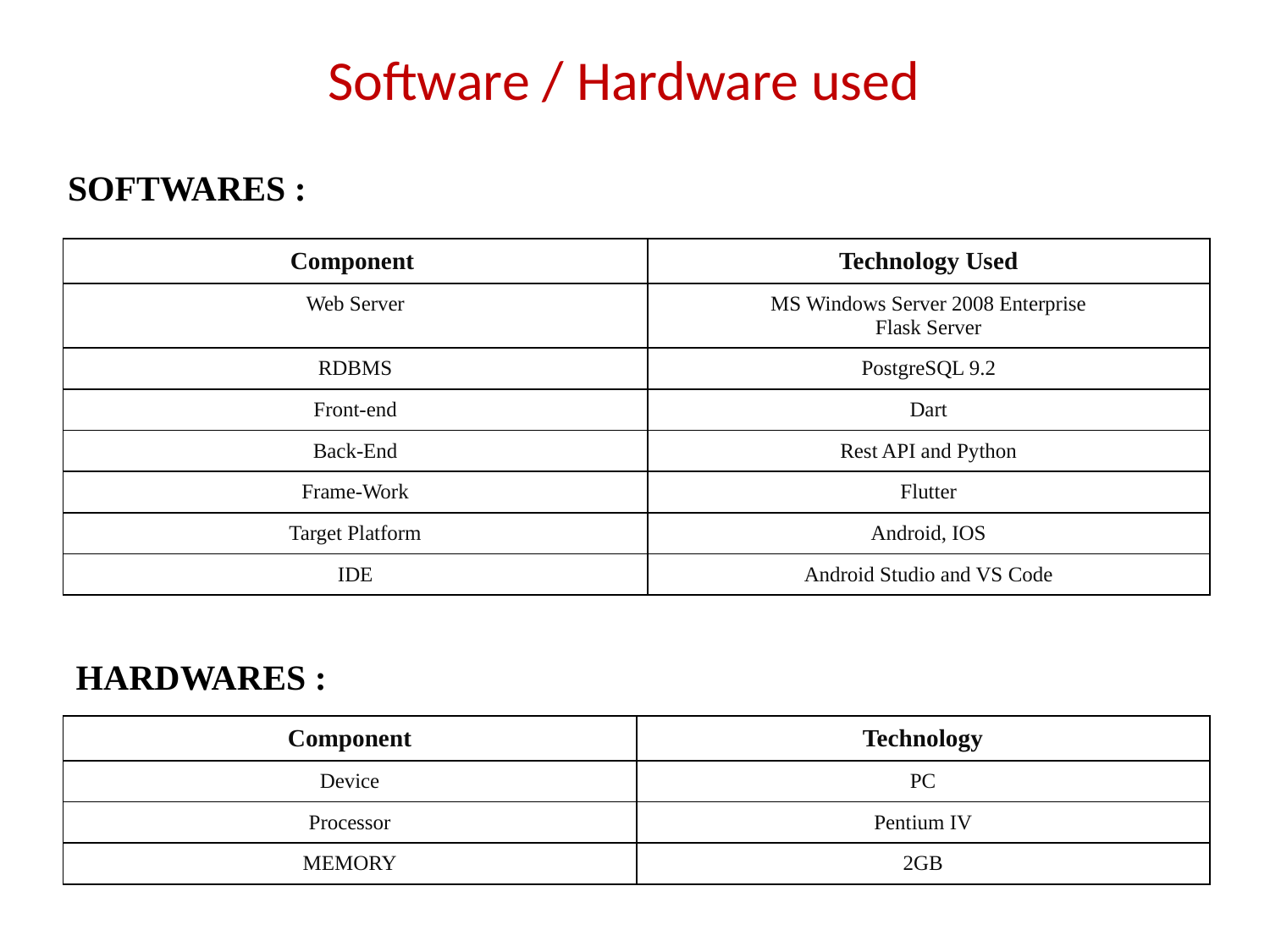

# Software / Hardware used
SOFTWARES :
| Component | Technology Used |
| --- | --- |
| Web Server | MS Windows Server 2008 Enterprise Flask Server |
| RDBMS | PostgreSQL 9.2 |
| Front-end | Dart |
| Back-End | Rest API and Python |
| Frame-Work | Flutter |
| Target Platform | Android, IOS |
| IDE | Android Studio and VS Code |
HARDWARES :
| Component | Technology |
| --- | --- |
| Device | PC |
| Processor | Pentium IV |
| MEMORY | 2GB |